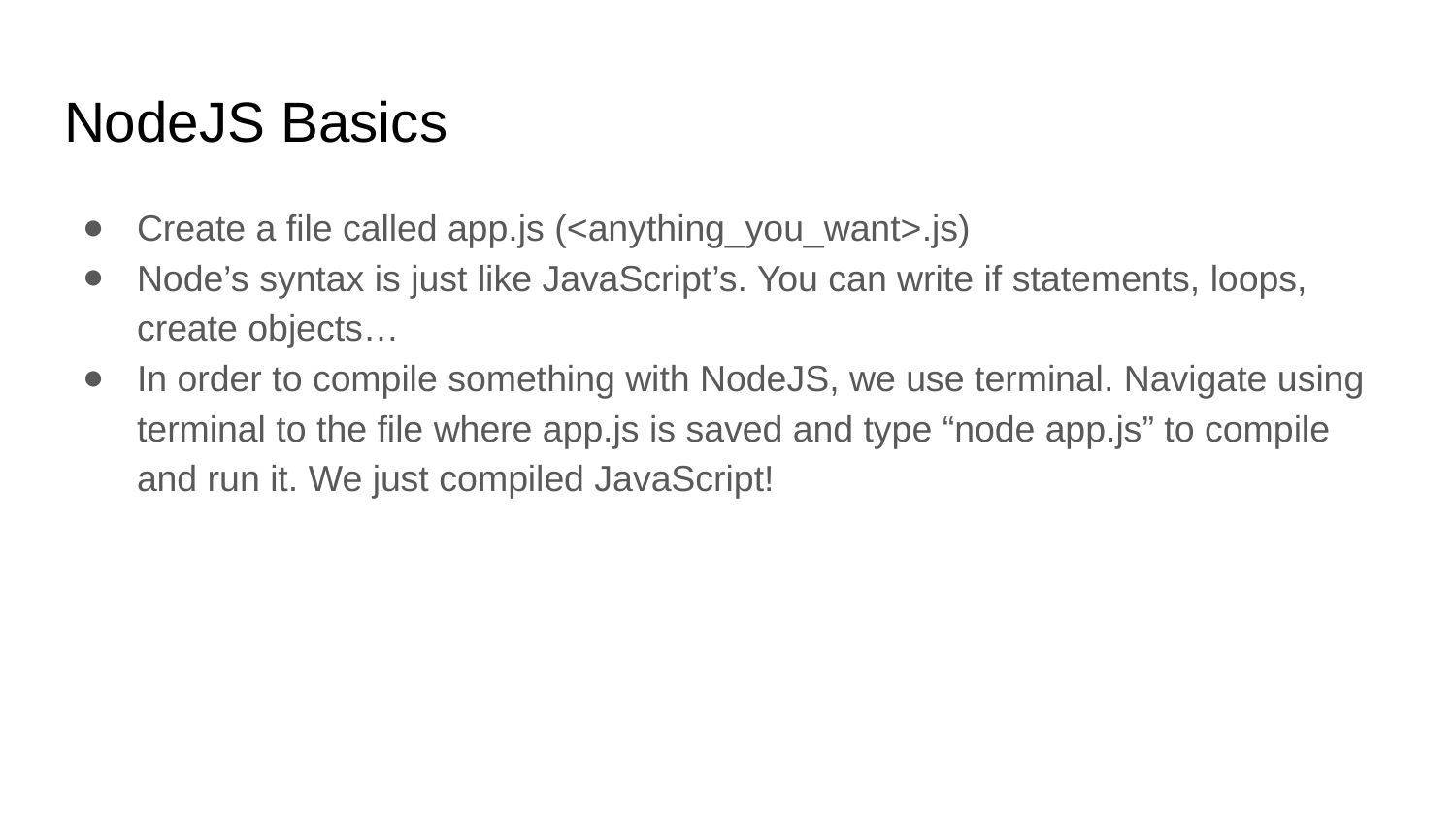

# NodeJS Basics
Create a file called app.js (<anything_you_want>.js)
Node’s syntax is just like JavaScript’s. You can write if statements, loops, create objects…
In order to compile something with NodeJS, we use terminal. Navigate using terminal to the file where app.js is saved and type “node app.js” to compile and run it. We just compiled JavaScript!